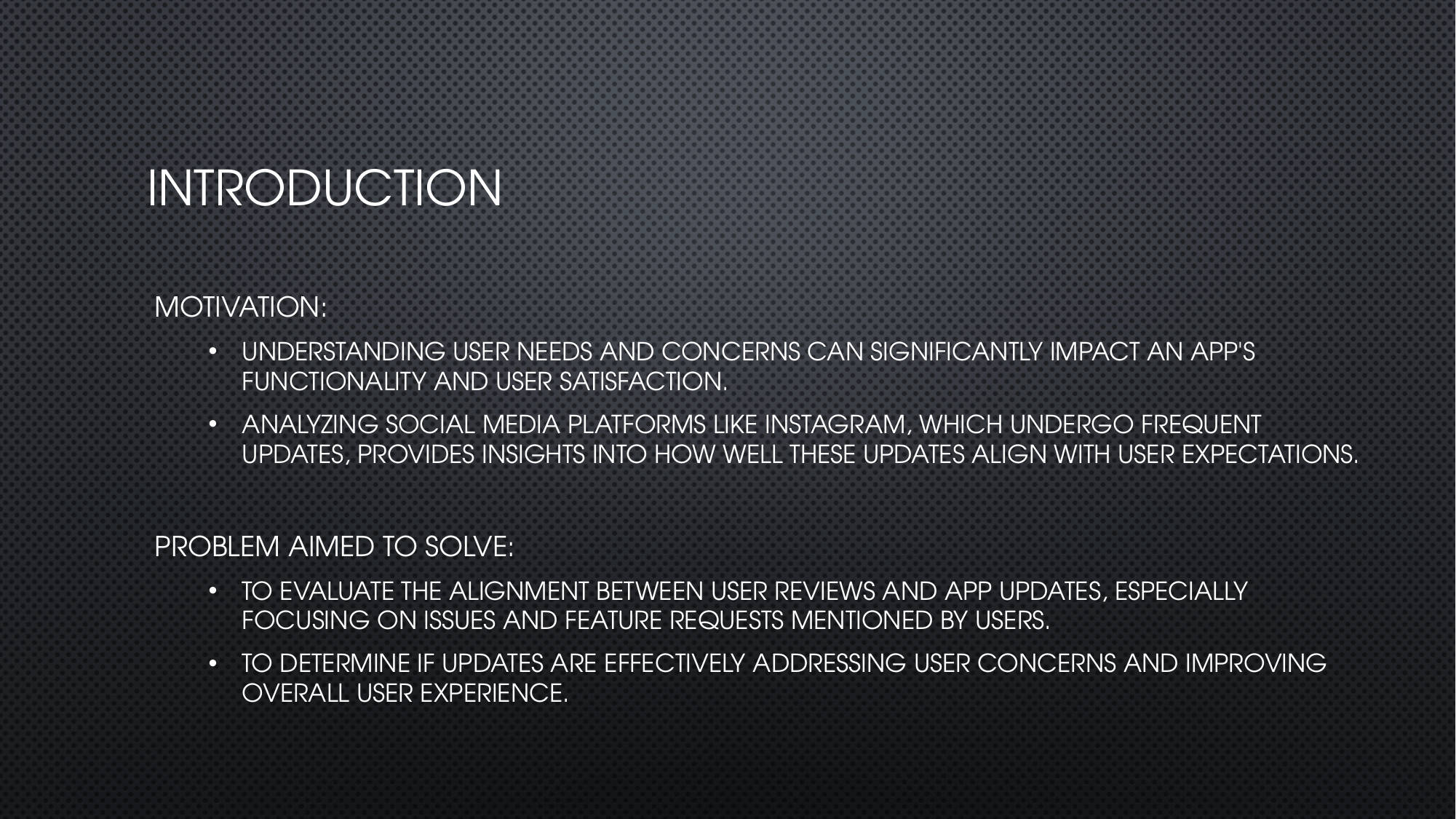

# Introduction
Motivation:
Understanding user needs and concerns can significantly impact an app's functionality and user satisfaction.
Analyzing social media platforms like Instagram, which undergo frequent updates, provides insights into how well these updates align with user expectations.

Problem aimed to solve:
To evaluate the alignment between user reviews and app updates, especially focusing on issues and feature requests mentioned by users.
To determine if updates are effectively addressing user concerns and improving overall user experience.